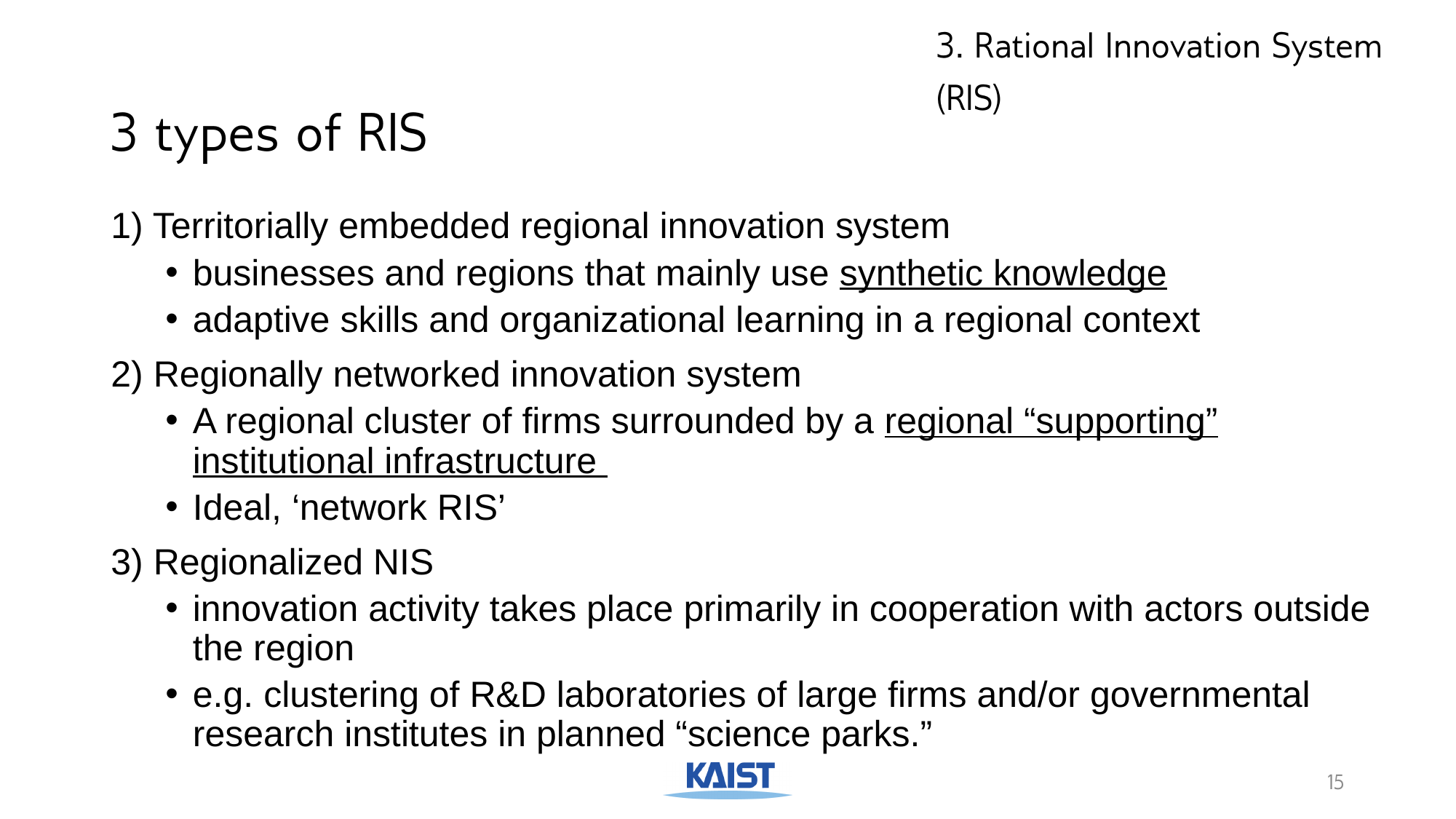

3. Rational Innovation System (RIS)
# 3 types of RIS
1) Territorially embedded regional innovation system
businesses and regions that mainly use synthetic knowledge
adaptive skills and organizational learning in a regional context
2) Regionally networked innovation system
A regional cluster of firms surrounded by a regional “supporting” institutional infrastructure
Ideal, ‘network RIS’
3) Regionalized NIS
innovation activity takes place primarily in cooperation with actors outside the region
e.g. clustering of R&D laboratories of large firms and/or governmental research institutes in planned “science parks.”
15